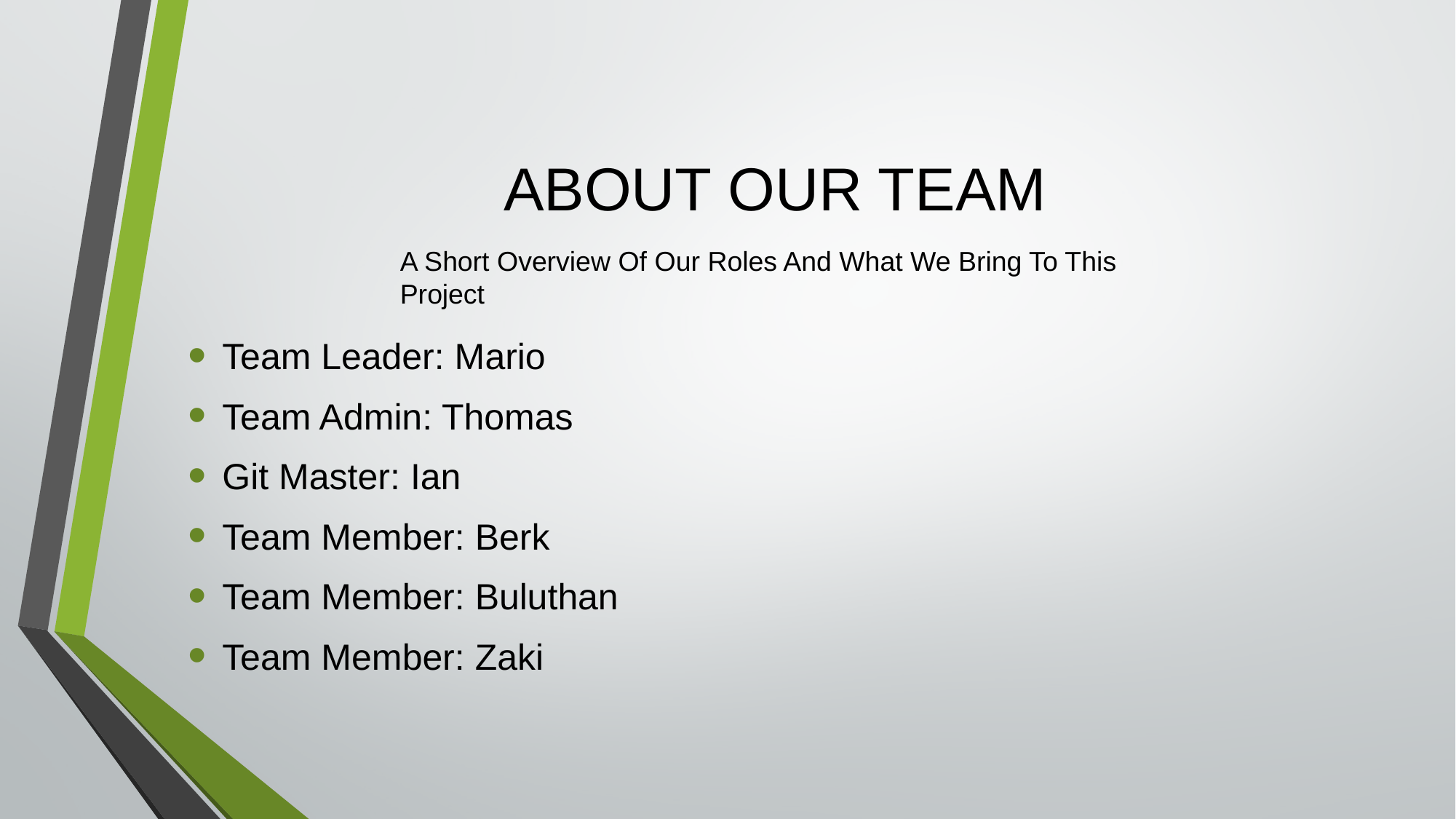

# ABOUT OUR TEAM
A Short Overview Of Our Roles And What We Bring To This Project
Team Leader: Mario
Team Admin: Thomas
Git Master: Ian
Team Member: Berk
Team Member: Buluthan
Team Member: Zaki